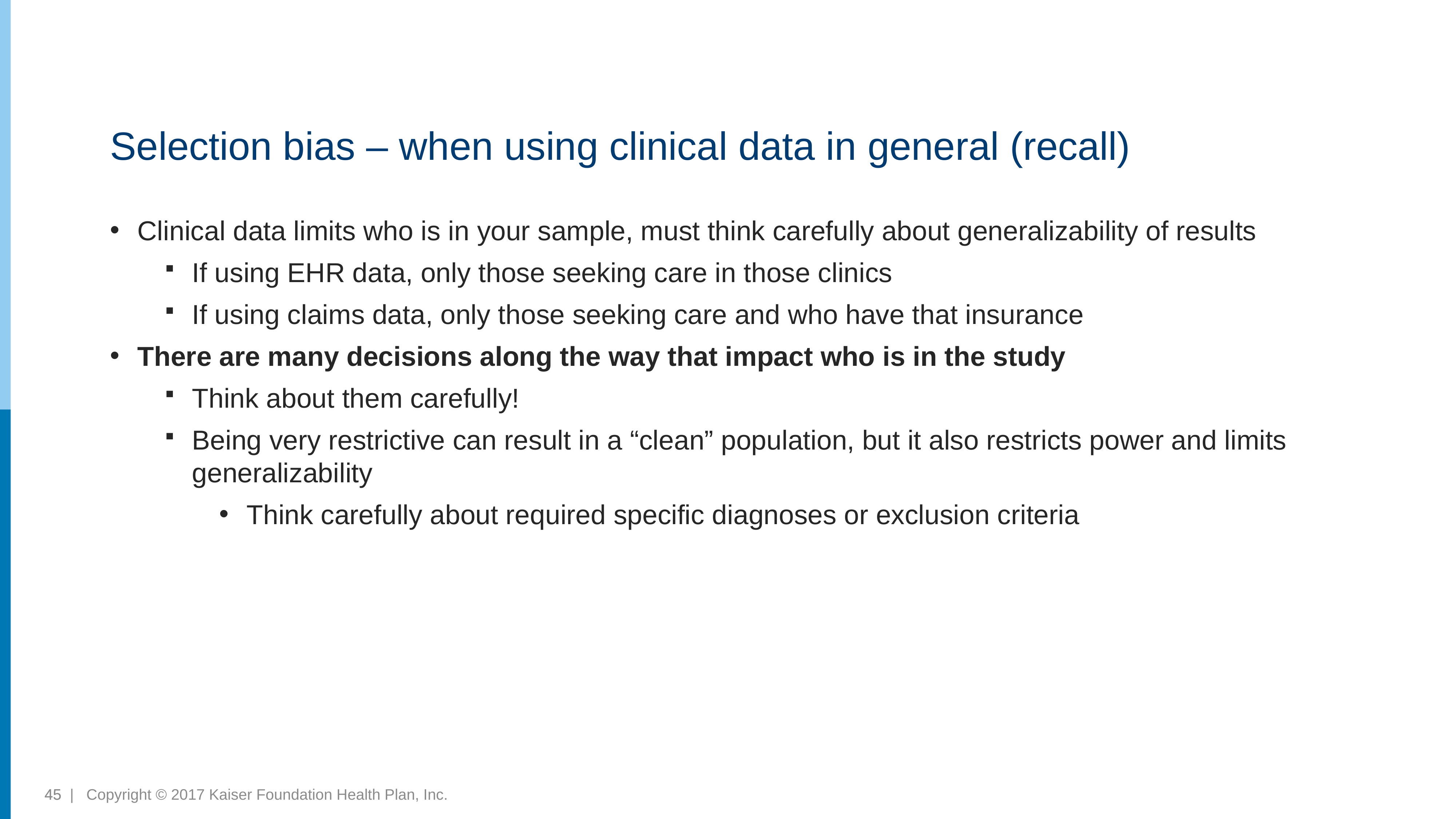

# Selection bias – when using clinical data in general (recall)
Clinical data limits who is in your sample, must think carefully about generalizability of results
If using EHR data, only those seeking care in those clinics
If using claims data, only those seeking care and who have that insurance
There are many decisions along the way that impact who is in the study
Think about them carefully!
Being very restrictive can result in a “clean” population, but it also restricts power and limits generalizability
Think carefully about required specific diagnoses or exclusion criteria

45